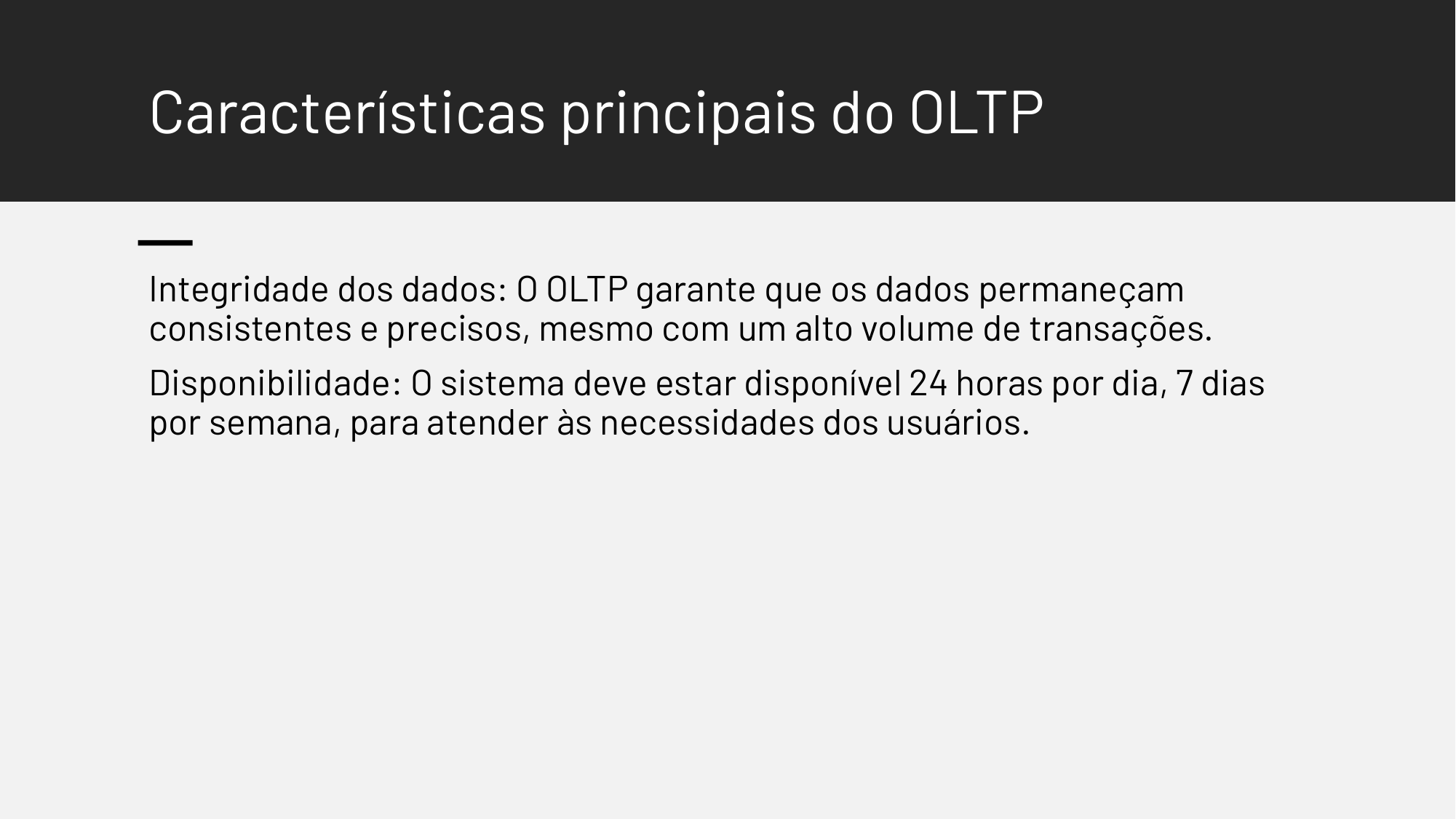

# Características principais do OLTP

Integridade dos dados: O OLTP garante que os dados permaneçam consistentes e precisos, mesmo com um alto volume de transações.
Disponibilidade: O sistema deve estar disponível 24 horas por dia, 7 dias por semana, para atender às necessidades dos usuários.